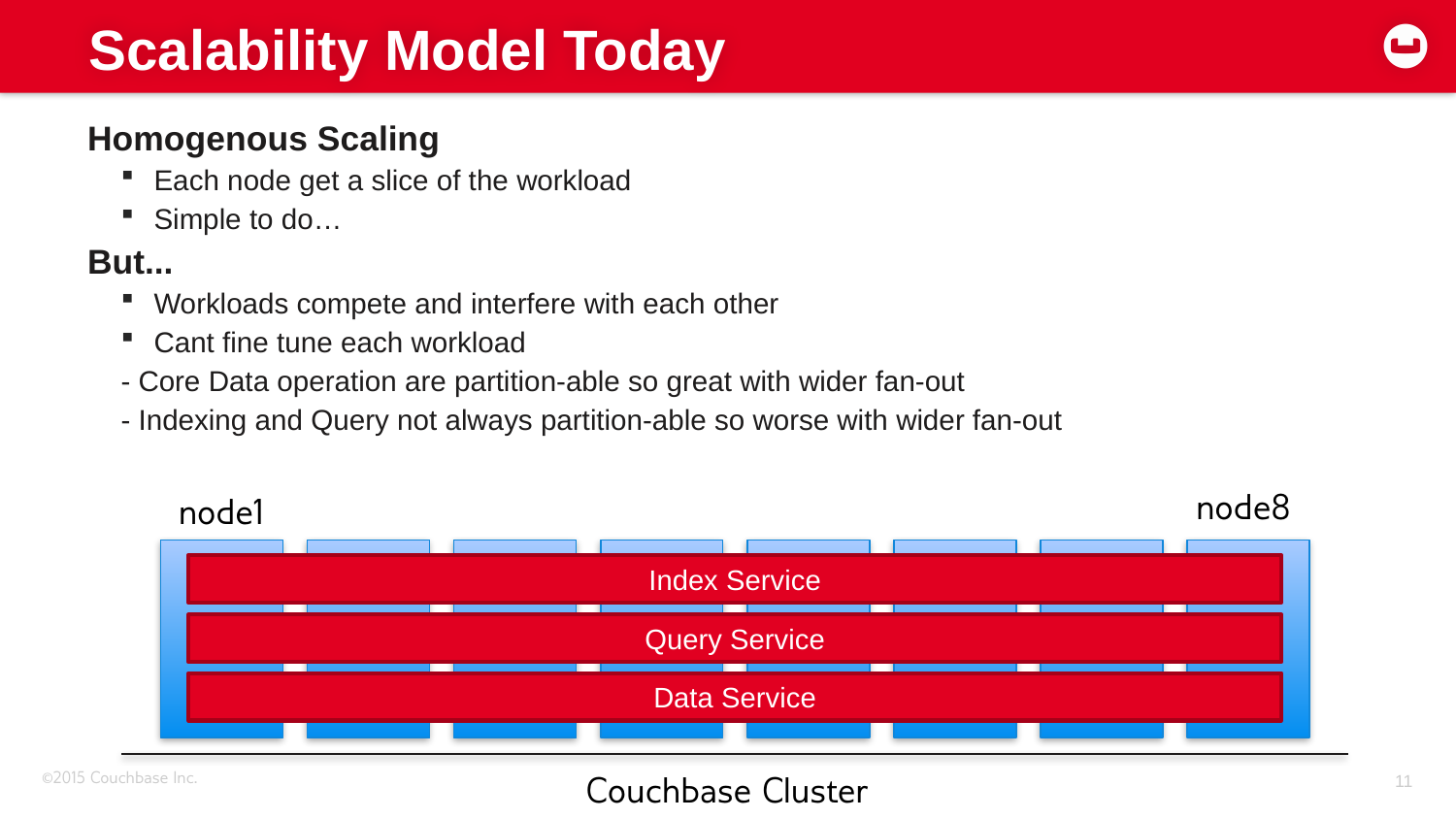

# Scalability Model Today
Homogenous Scaling
Each node get a slice of the workload
Simple to do…
But...
Workloads compete and interfere with each other
Cant fine tune each workload
	- Core Data operation are partition-able so great with wider fan-out
	- Indexing and Query not always partition-able so worse with wider fan-out

node8
node1

Index Service
Query Service
Data Service
Couchbase Cluster